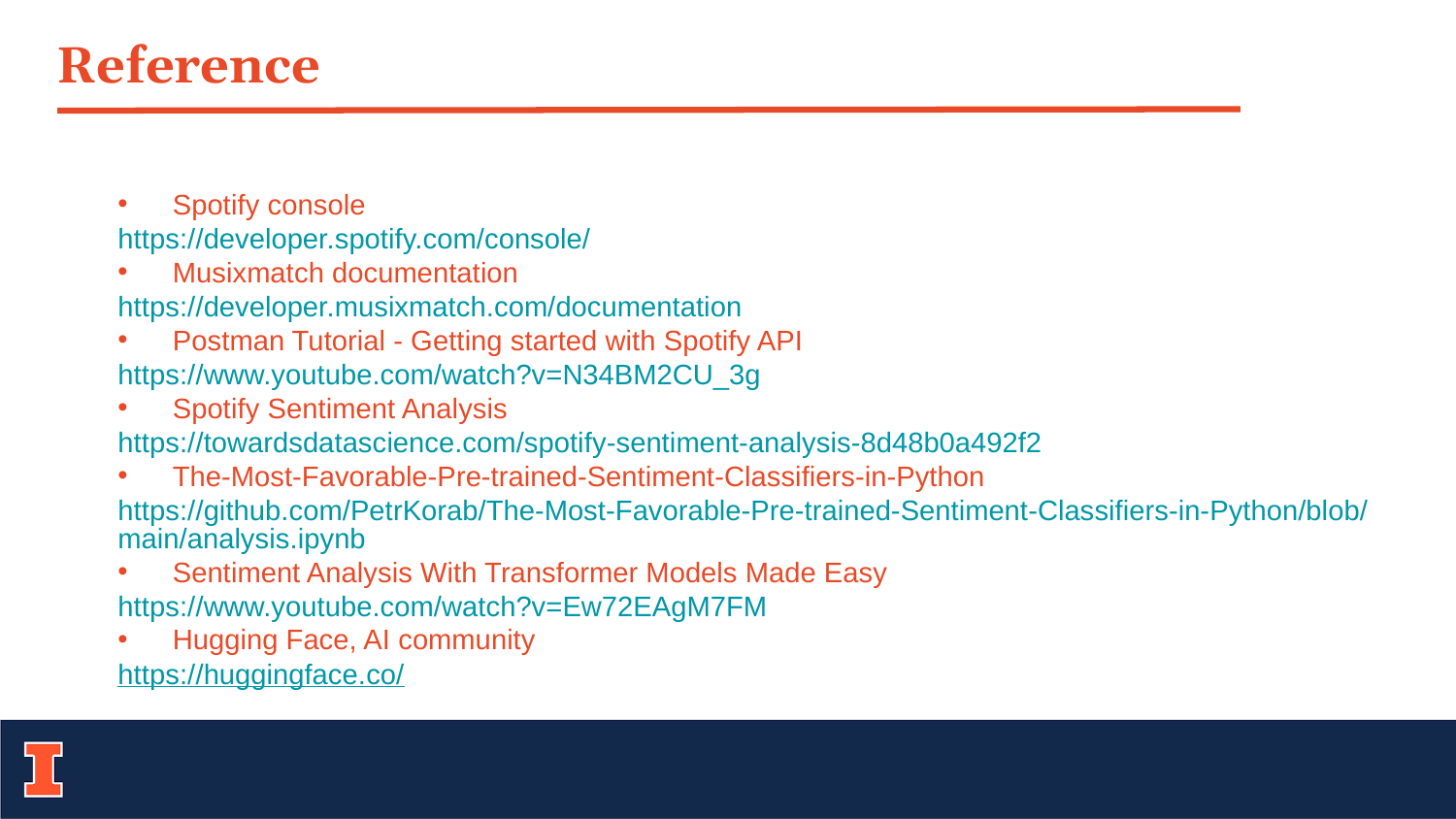

Reference
Spotify console
https://developer.spotify.com/console/
Musixmatch documentation
https://developer.musixmatch.com/documentation
Postman Tutorial - Getting started with Spotify API
https://www.youtube.com/watch?v=N34BM2CU_3g
Spotify Sentiment Analysis
https://towardsdatascience.com/spotify-sentiment-analysis-8d48b0a492f2
The-Most-Favorable-Pre-trained-Sentiment-Classifiers-in-Python
https://github.com/PetrKorab/The-Most-Favorable-Pre-trained-Sentiment-Classifiers-in-Python/blob/main/analysis.ipynb
Sentiment Analysis With Transformer Models Made Easy
https://www.youtube.com/watch?v=Ew72EAgM7FM
Hugging Face, AI community
https://huggingface.co/